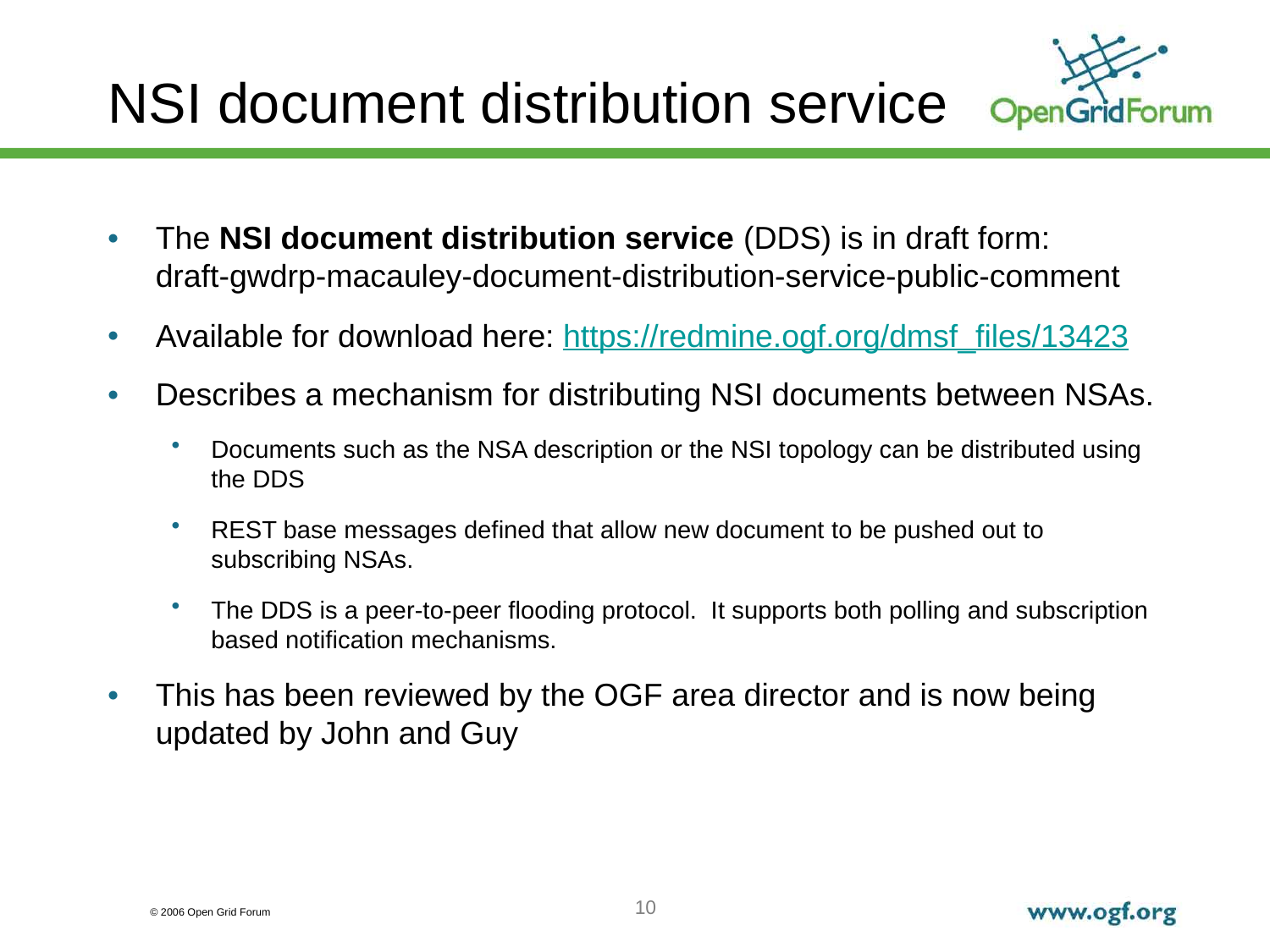

# NSI document distribution service
The NSI document distribution service (DDS) is in draft form:
draft-gwdrp-macauley-document-distribution-service-public-comment
Available for download here: https://redmine.ogf.org/dmsf_files/13423
Describes a mechanism for distributing NSI documents between NSAs.
Documents such as the NSA description or the NSI topology can be distributed using the DDS
REST base messages defined that allow new document to be pushed out to subscribing NSAs.
The DDS is a peer-to-peer flooding protocol.  It supports both polling and subscription based notification mechanisms.
This has been reviewed by the OGF area director and is now being updated by John and Guy

10